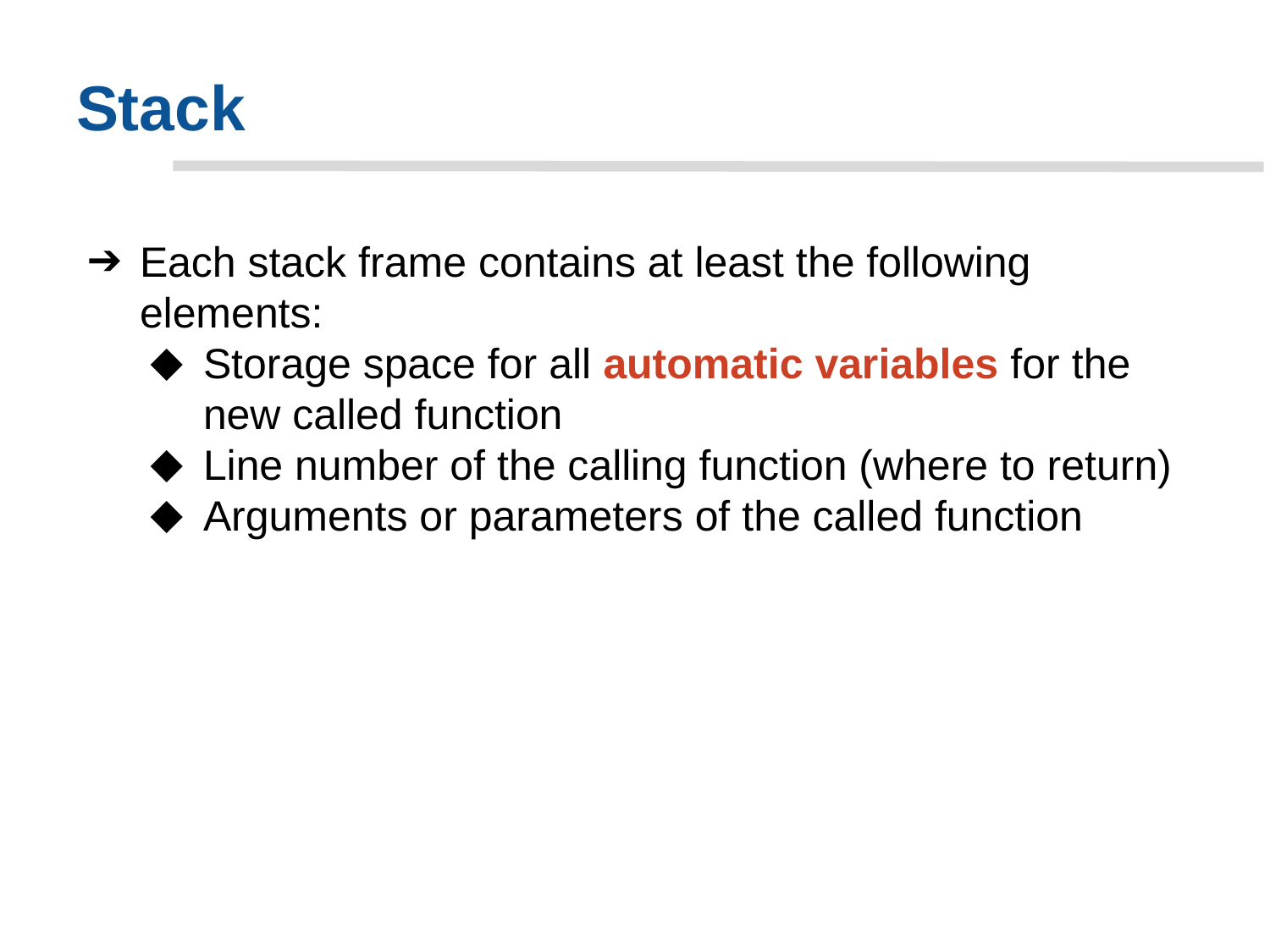

# Stack
Each stack frame contains at least the following elements:
Storage space for all automatic variables for the new called function
Line number of the calling function (where to return)
Arguments or parameters of the called function